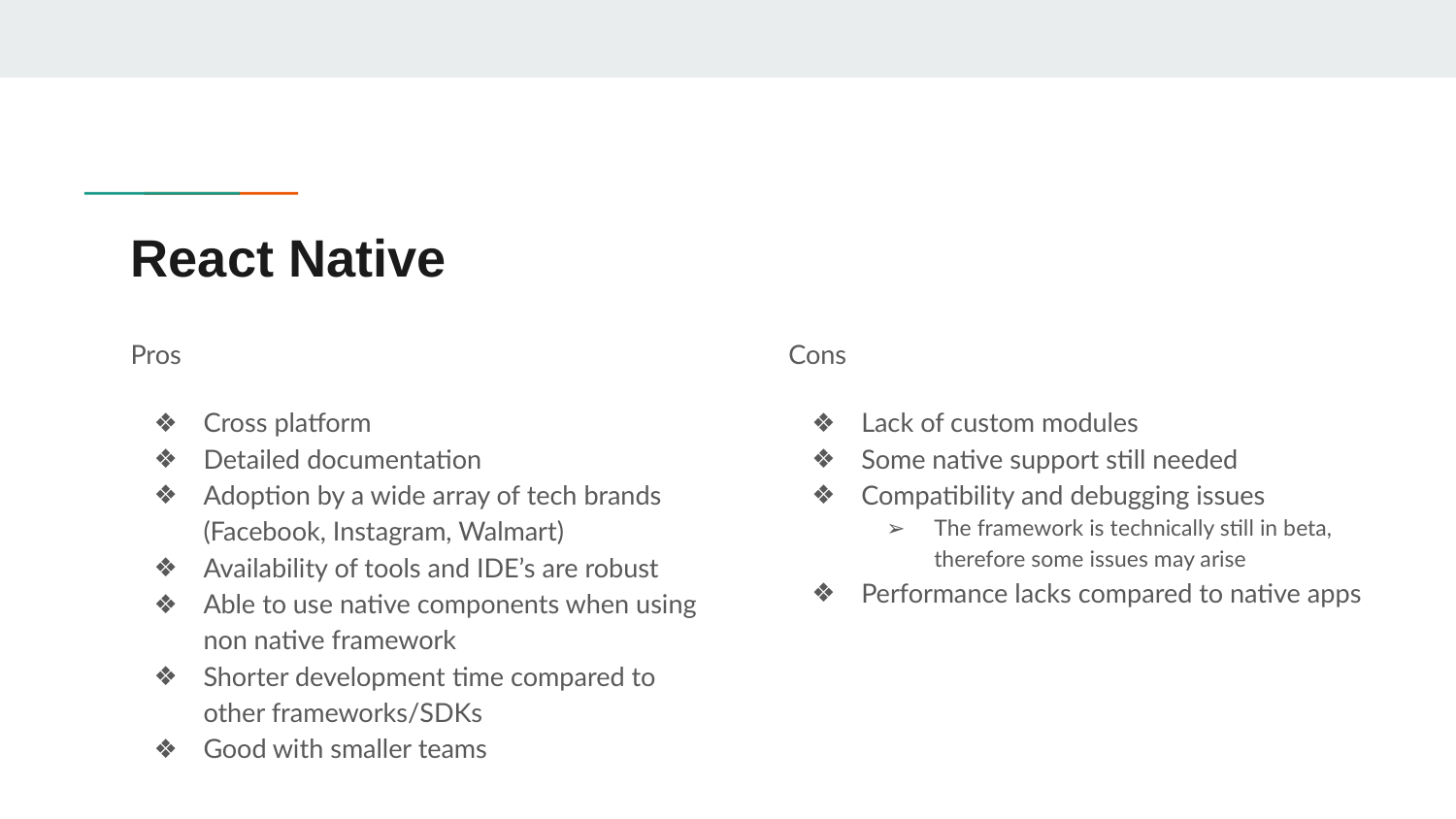

# React Native
Pros
Cross platform
Detailed documentation
Adoption by a wide array of tech brands (Facebook, Instagram, Walmart)
Availability of tools and IDE’s are robust
Able to use native components when using non native framework
Shorter development time compared to other frameworks/SDKs
Good with smaller teams

Cons
Lack of custom modules
Some native support still needed
Compatibility and debugging issues
The framework is technically still in beta, therefore some issues may arise
Performance lacks compared to native apps